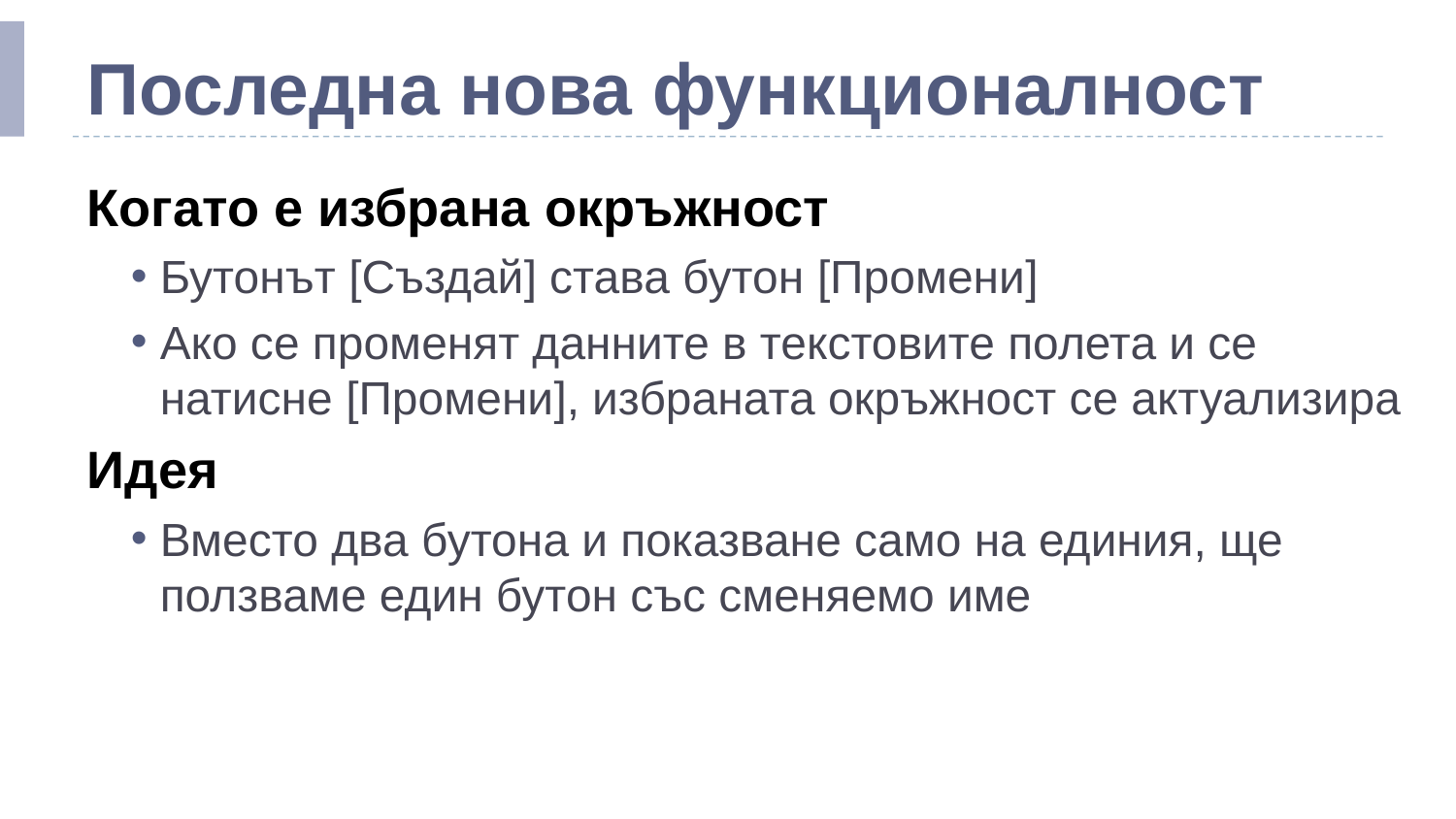

# Последна нова функционалност
Когато е избрана окръжност
Бутонът [Създай] става бутон [Промени]
Ако се променят данните в текстовите полета и се натисне [Промени], избраната окръжност се актуализира
Идея
Вместо два бутона и показване само на единия, ще ползваме един бутон със сменяемо име